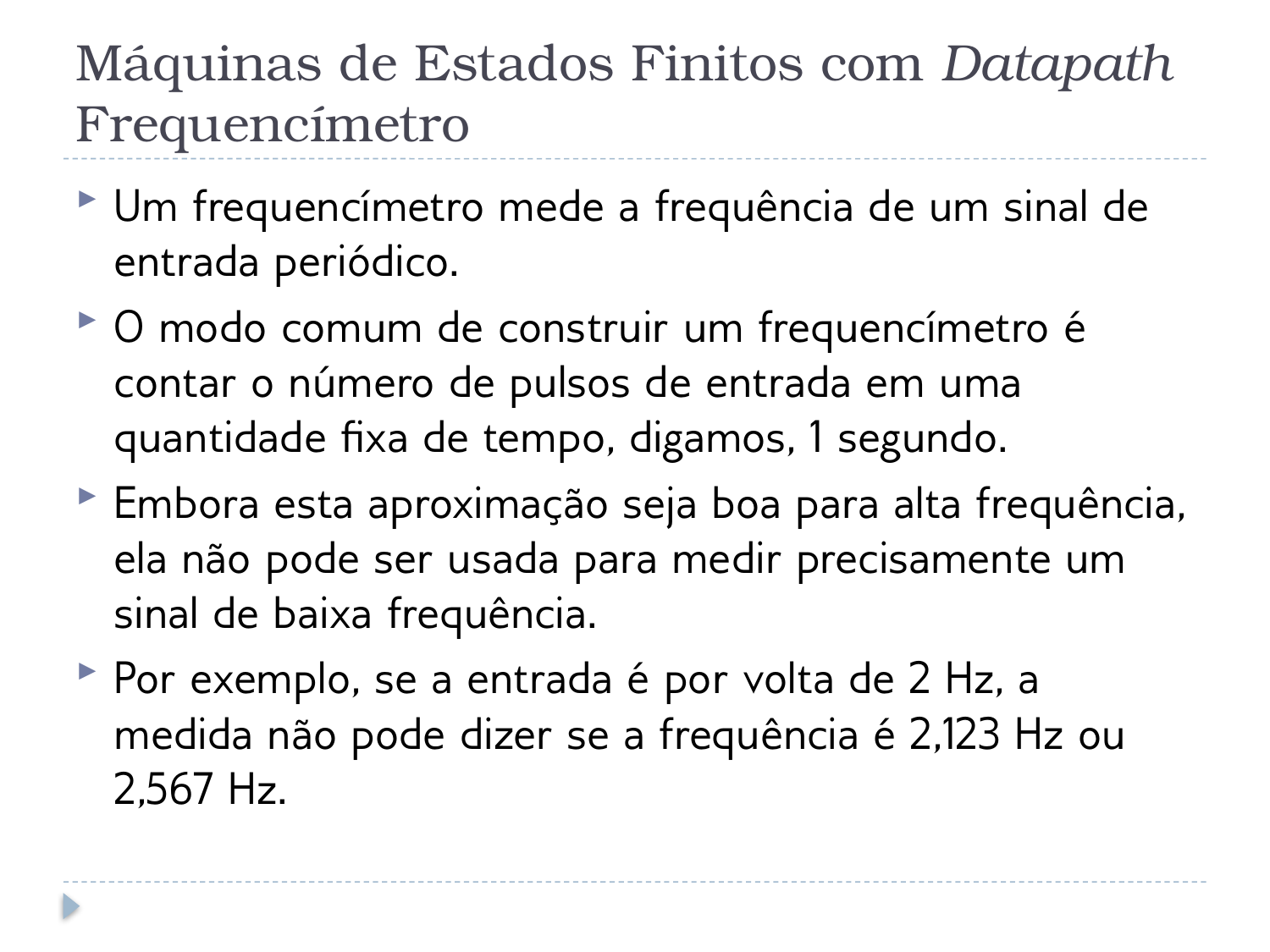

# Máquinas de Estados Finitos com Datapath Frequencímetro
Um frequencímetro mede a frequência de um sinal de entrada periódico.
O modo comum de construir um frequencímetro é contar o número de pulsos de entrada em uma quantidade fixa de tempo, digamos, 1 segundo.
Embora esta aproximação seja boa para alta frequência, ela não pode ser usada para medir precisamente um sinal de baixa frequência.
Por exemplo, se a entrada é por volta de 2 Hz, a medida não pode dizer se a frequência é 2,123 Hz ou 2,567 Hz.